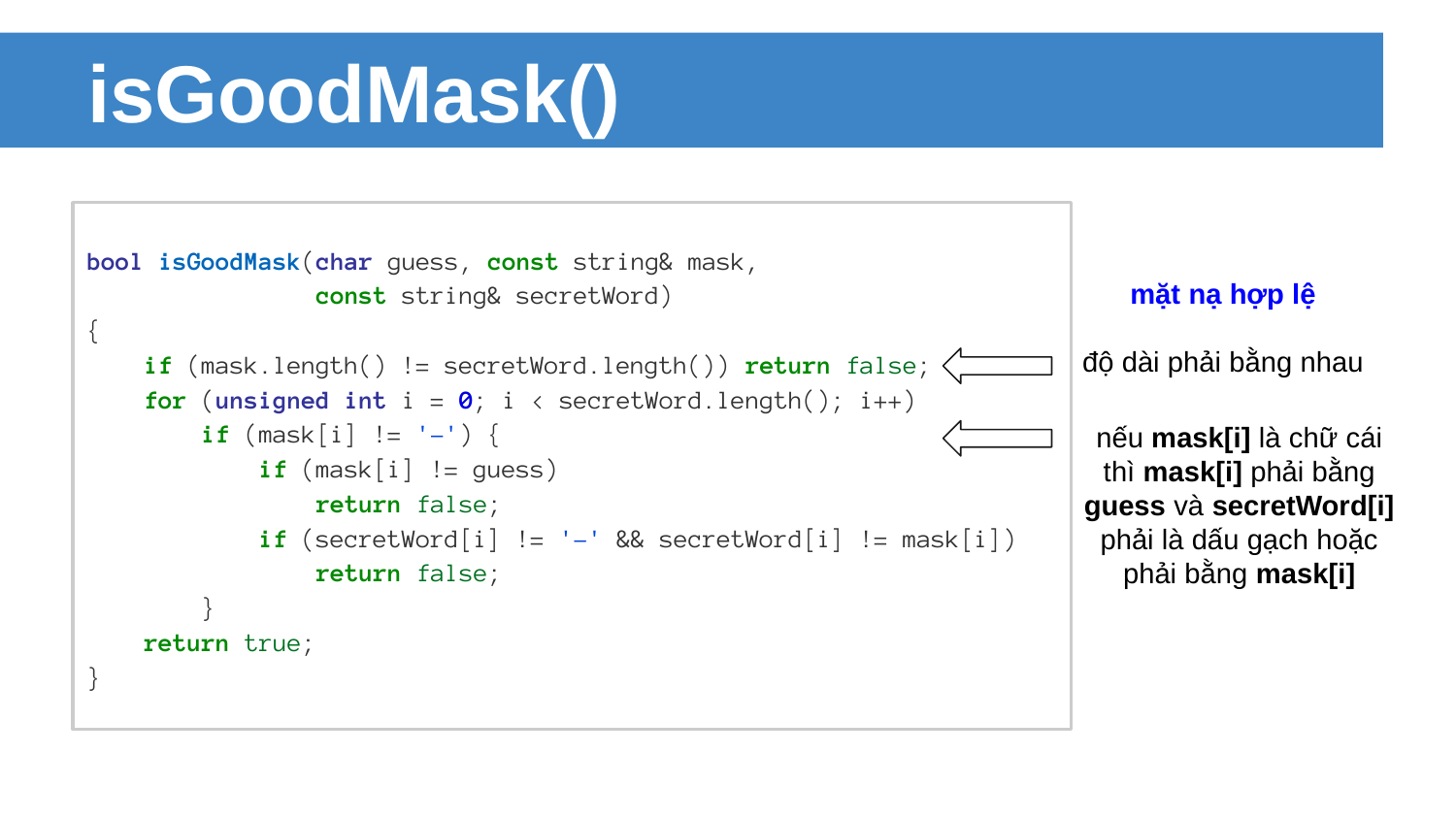

# isGoodMask()

bool isGoodMask(char guess, const string& mask,
                const string& secretWord)
{
    if (mask.length() != secretWord.length()) return false;
    for (unsigned int i = 0; i < secretWord.length(); i++)
        if (mask[i] != '-') {
            if (mask[i] != guess)
                return false;
            if (secretWord[i] != '-' && secretWord[i] != mask[i])
                return false;
        }
    return true;
}
mặt nạ hợp lệ
độ dài phải bằng nhau

nếu mask[i] là chữ cái
thì mask[i] phải bằng guess và secretWord[i] phải là dấu gạch hoặc phải bằng mask[i]